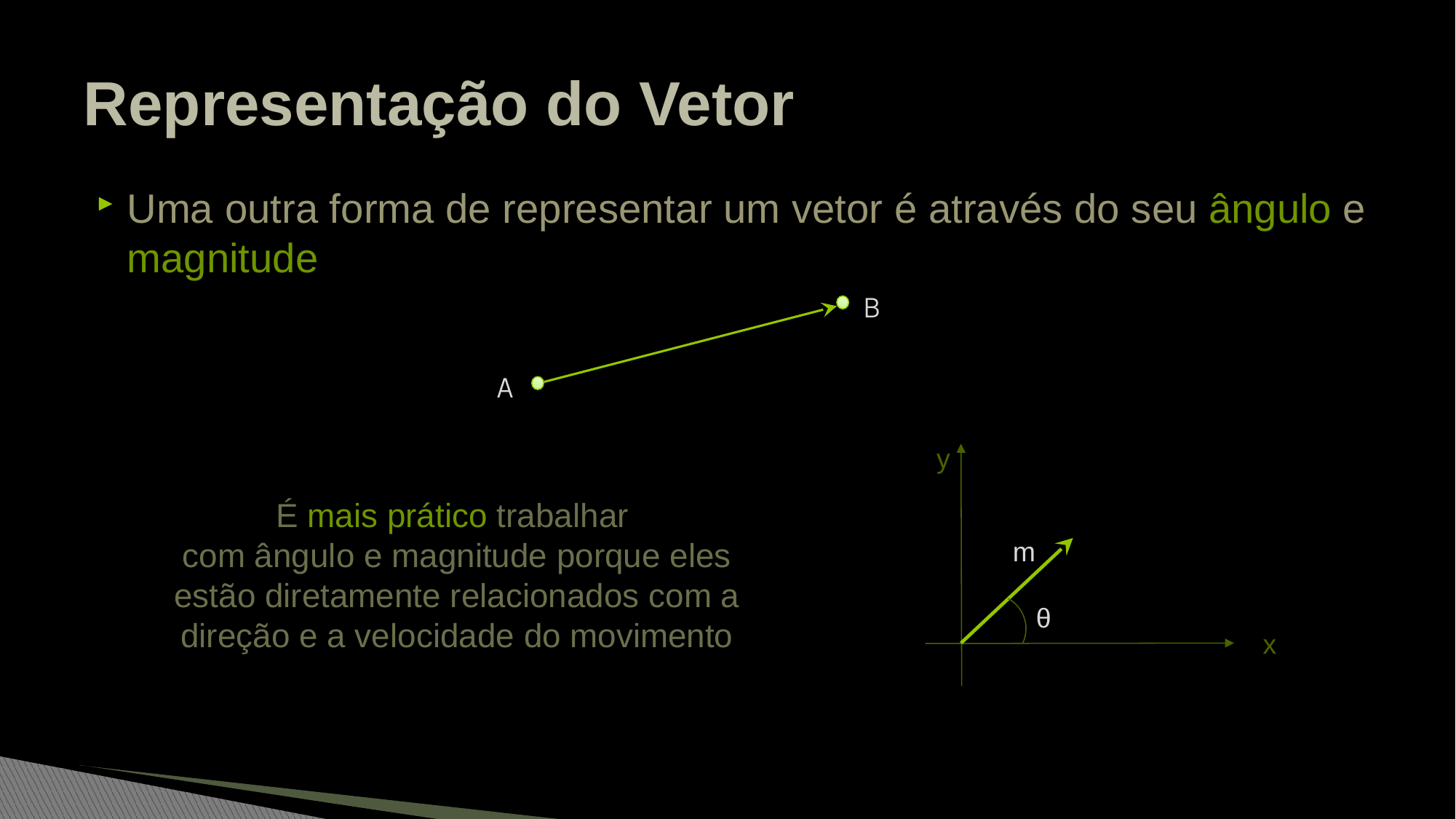

# Representação do Vetor
Uma outra forma de representar um vetor é através do seu ângulo e magnitude
B

A

y
m

θ
x
É mais prático trabalhar
com ângulo e magnitude porque eles estão diretamente relacionados com a direção e a velocidade do movimento